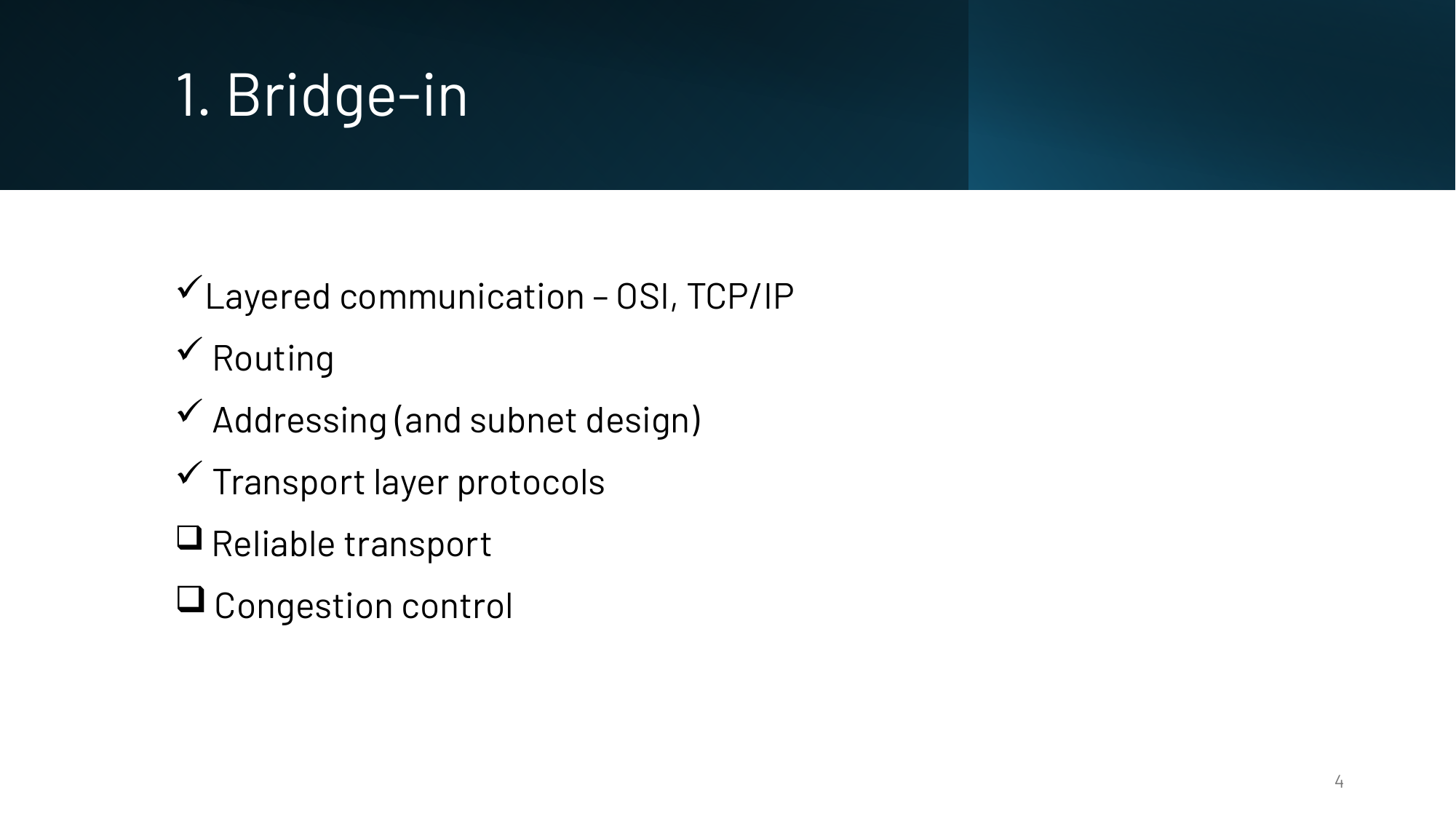

# 1. Bridge-in
Layered communication – OSI, TCP/IP
 Routing
 Addressing (and subnet design)
 Transport layer protocols
 Reliable transport
 Congestion control
4